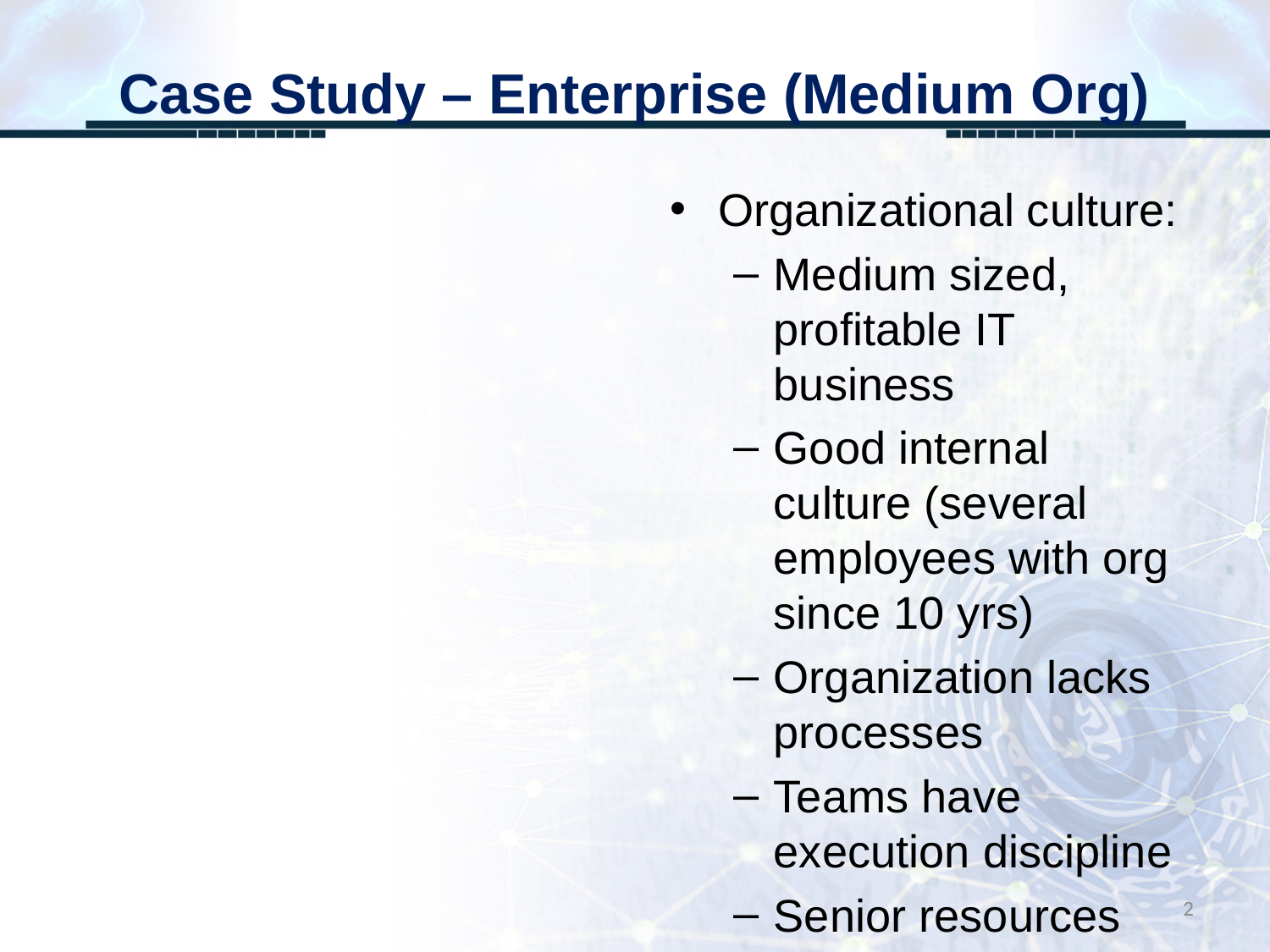

# Case Study – Enterprise (Medium Org)
Organizational culture:
Medium sized, profitable IT business
Good internal culture (several employees with org since 10 yrs)
Organization lacks processes
Teams have execution discipline
Senior resources are experienced
2